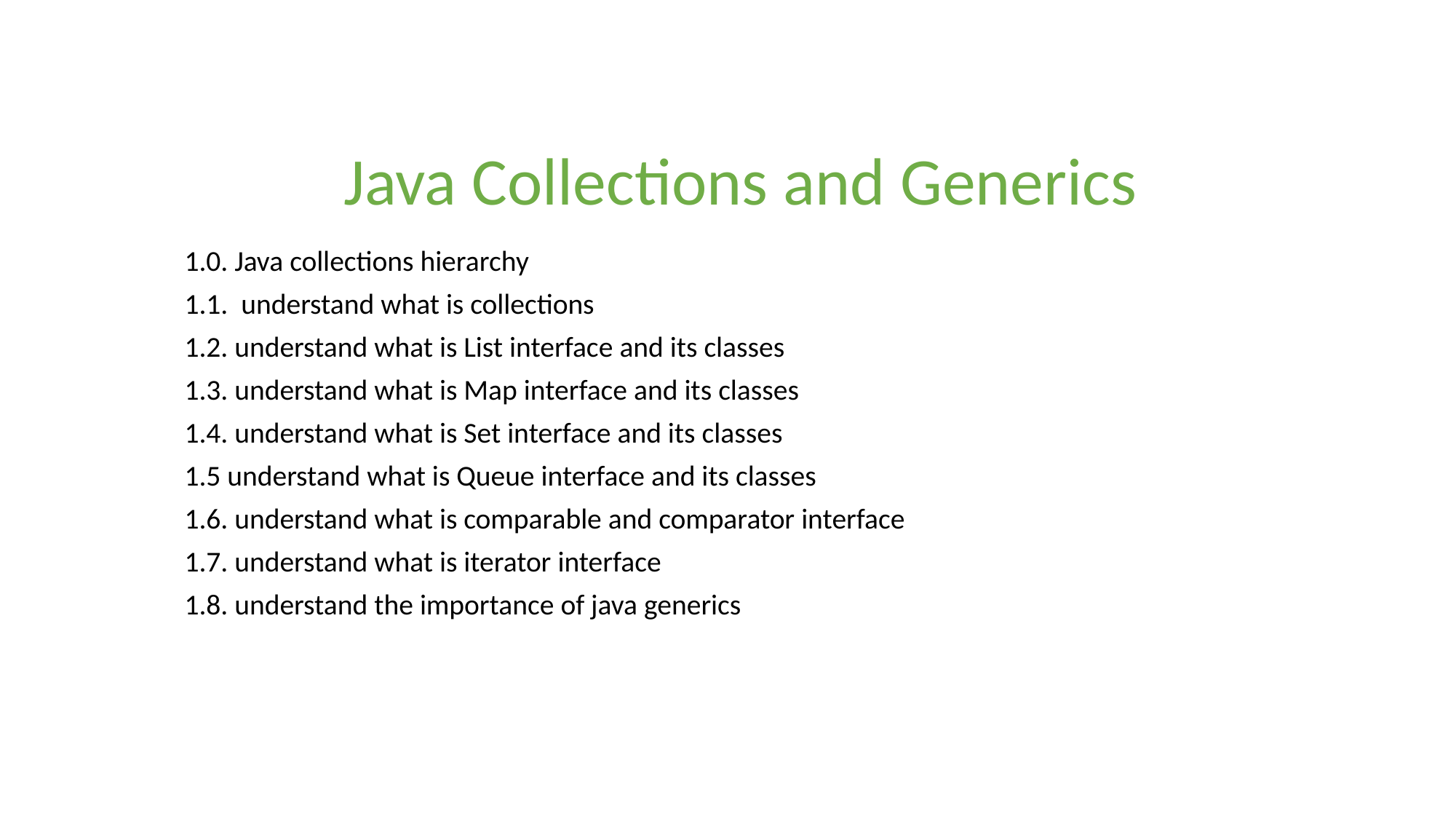

# Java Collections and Generics
1.0. Java collections hierarchy
1.1.  understand what is collections
1.2. understand what is List interface and its classes
1.3. understand what is Map interface and its classes
1.4. understand what is Set interface and its classes
1.5 understand what is Queue interface and its classes
1.6. understand what is comparable and comparator interface
1.7. understand what is iterator interface
1.8. understand the importance of java generics